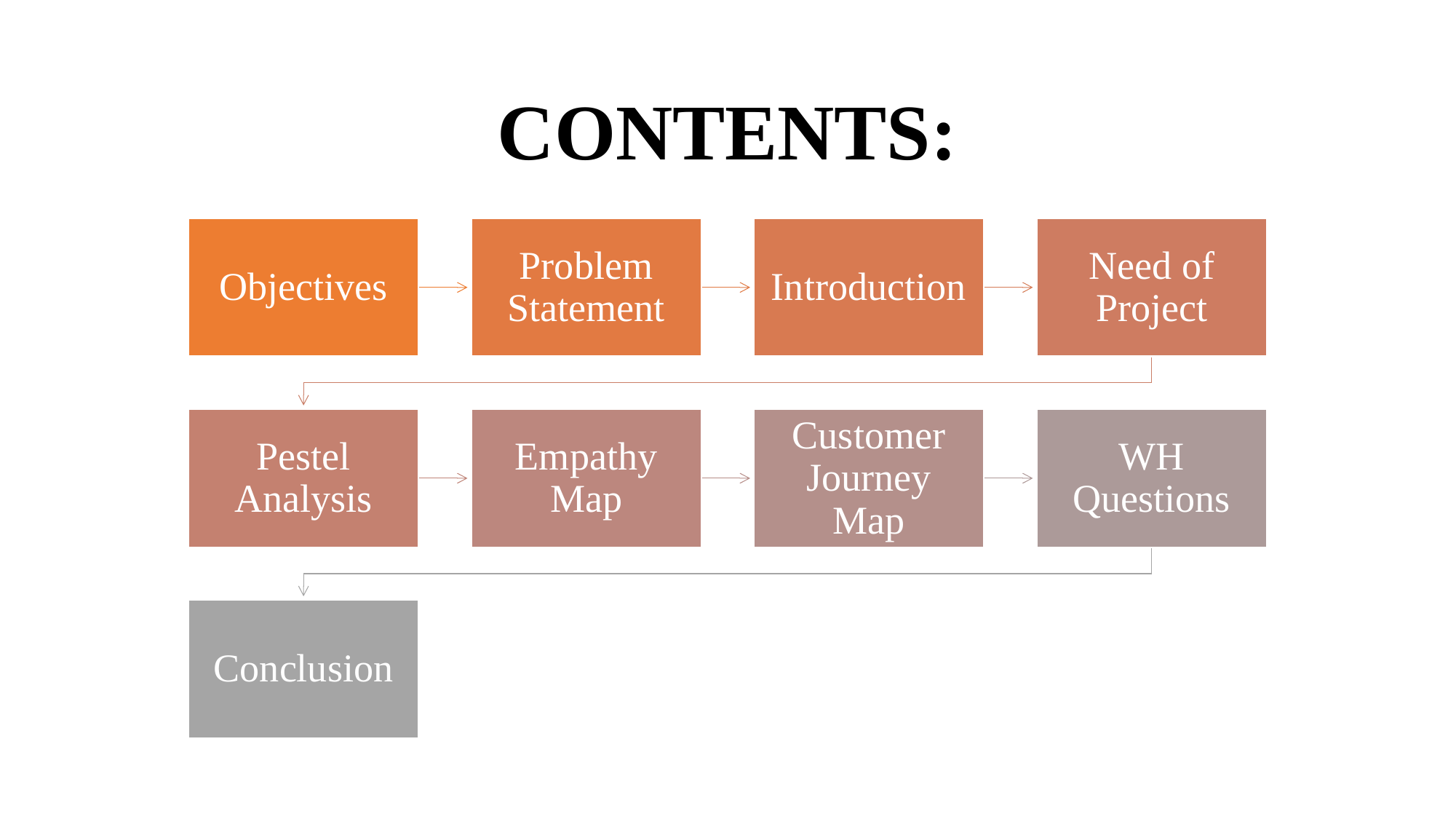

# CONTENTS:

Objectives

Problem Statement

Introduction

Need of Project

Pestel Analysis

Empathy Map

Customer Journey Map

WH Questions
Conclusion